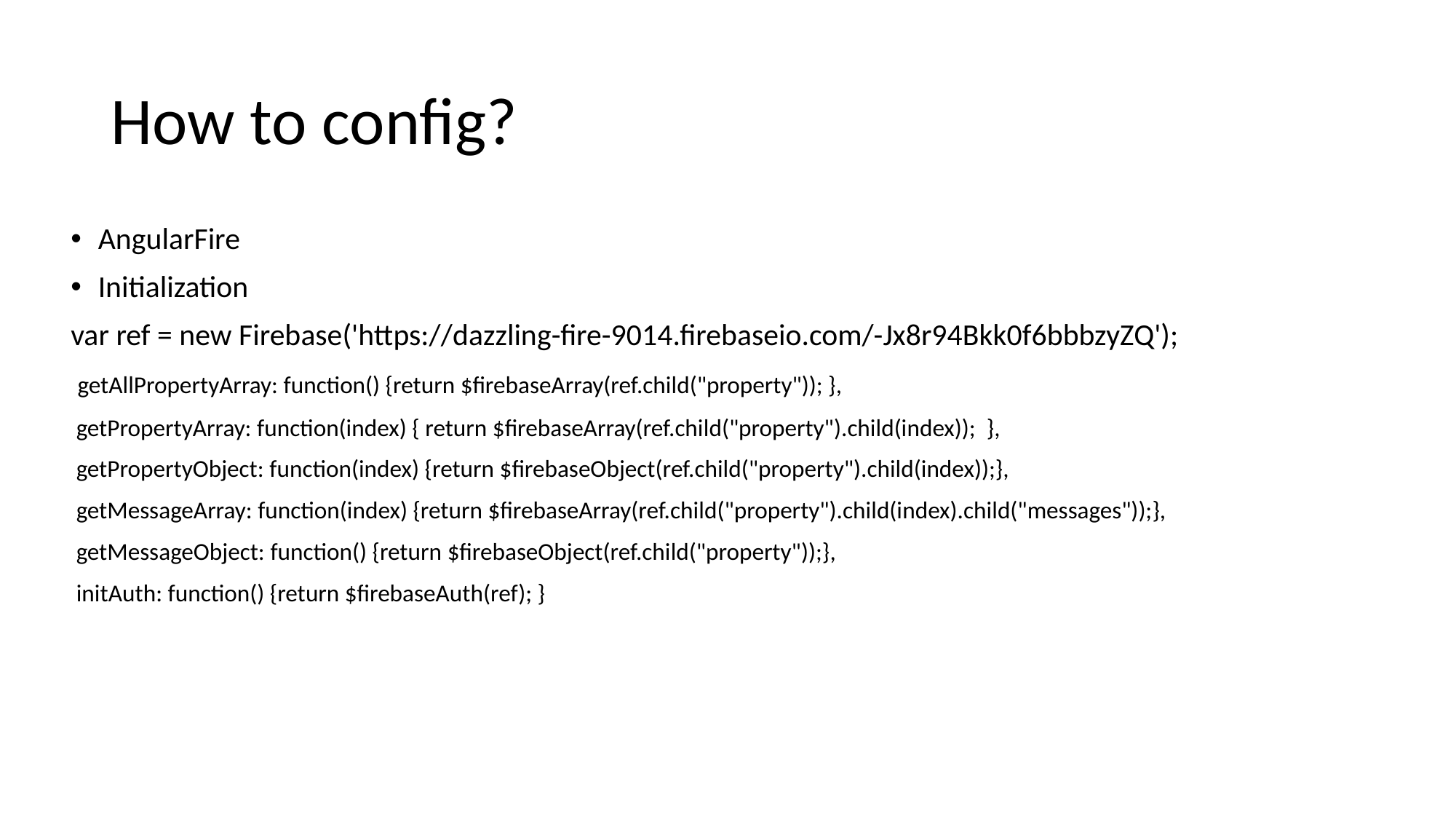

# How to config?
AngularFire
Initialization
var ref = new Firebase('https://dazzling-fire-9014.firebaseio.com/-Jx8r94Bkk0f6bbbzyZQ');
 getAllPropertyArray: function() {return $firebaseArray(ref.child("property")); },
 getPropertyArray: function(index) { return $firebaseArray(ref.child("property").child(index));  },
 getPropertyObject: function(index) {return $firebaseObject(ref.child("property").child(index));},
 getMessageArray: function(index) {return $firebaseArray(ref.child("property").child(index).child("messages"));},
 getMessageObject: function() {return $firebaseObject(ref.child("property"));},
 initAuth: function() {return $firebaseAuth(ref); }